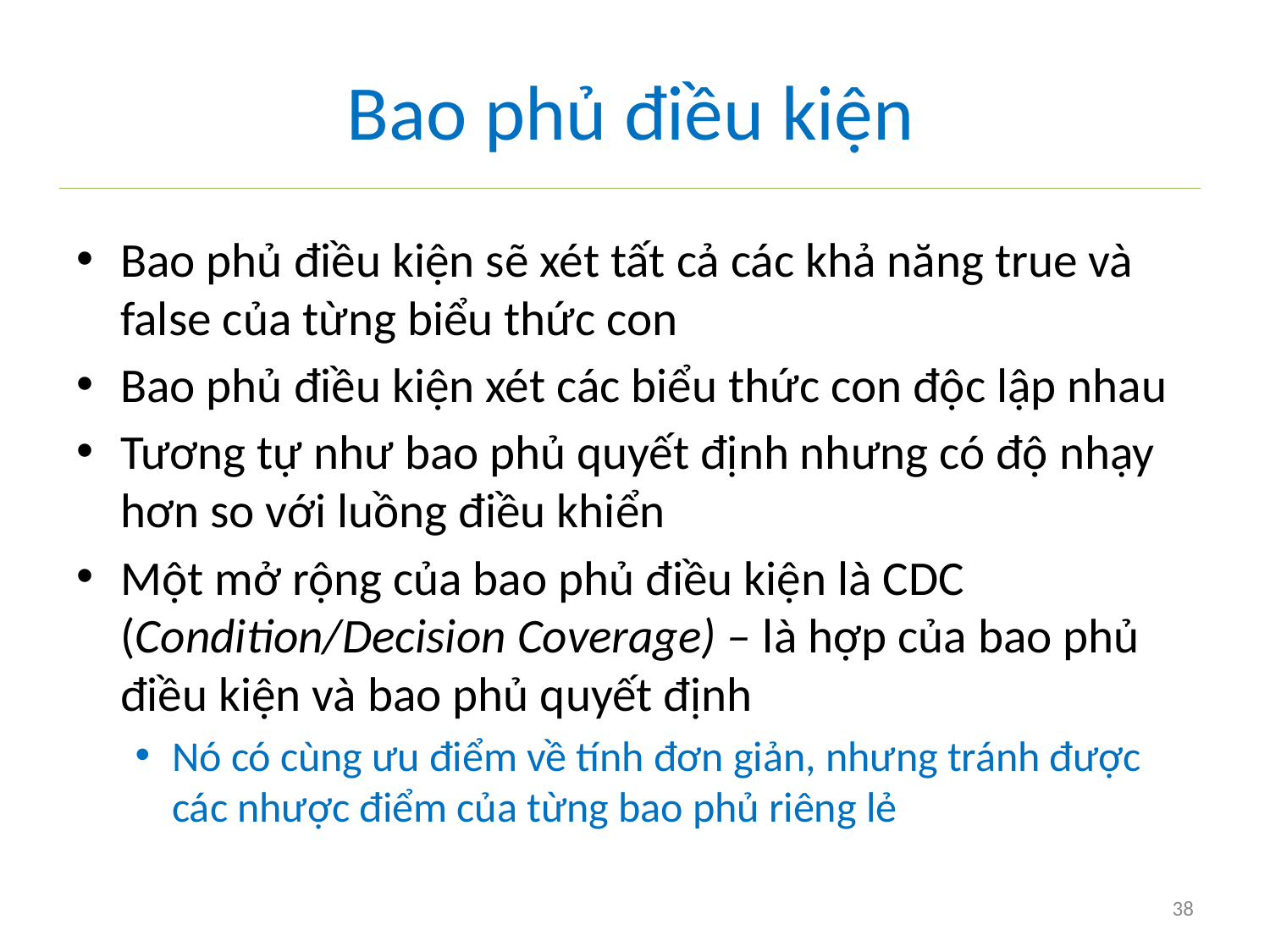

# Bao phủ điều kiện
Bao phủ điều kiện sẽ xét tất cả các khả năng true và false của từng biểu thức con
Bao phủ điều kiện xét các biểu thức con độc lập nhau
Tương tự như bao phủ quyết định nhưng có độ nhạy hơn so với luồng điều khiển
Một mở rộng của bao phủ điều kiện là CDC (Condition/Decision Coverage) – là hợp của bao phủ điều kiện và bao phủ quyết định
Nó có cùng ưu điểm về tính đơn giản, nhưng tránh được các nhược điểm của từng bao phủ riêng lẻ
38